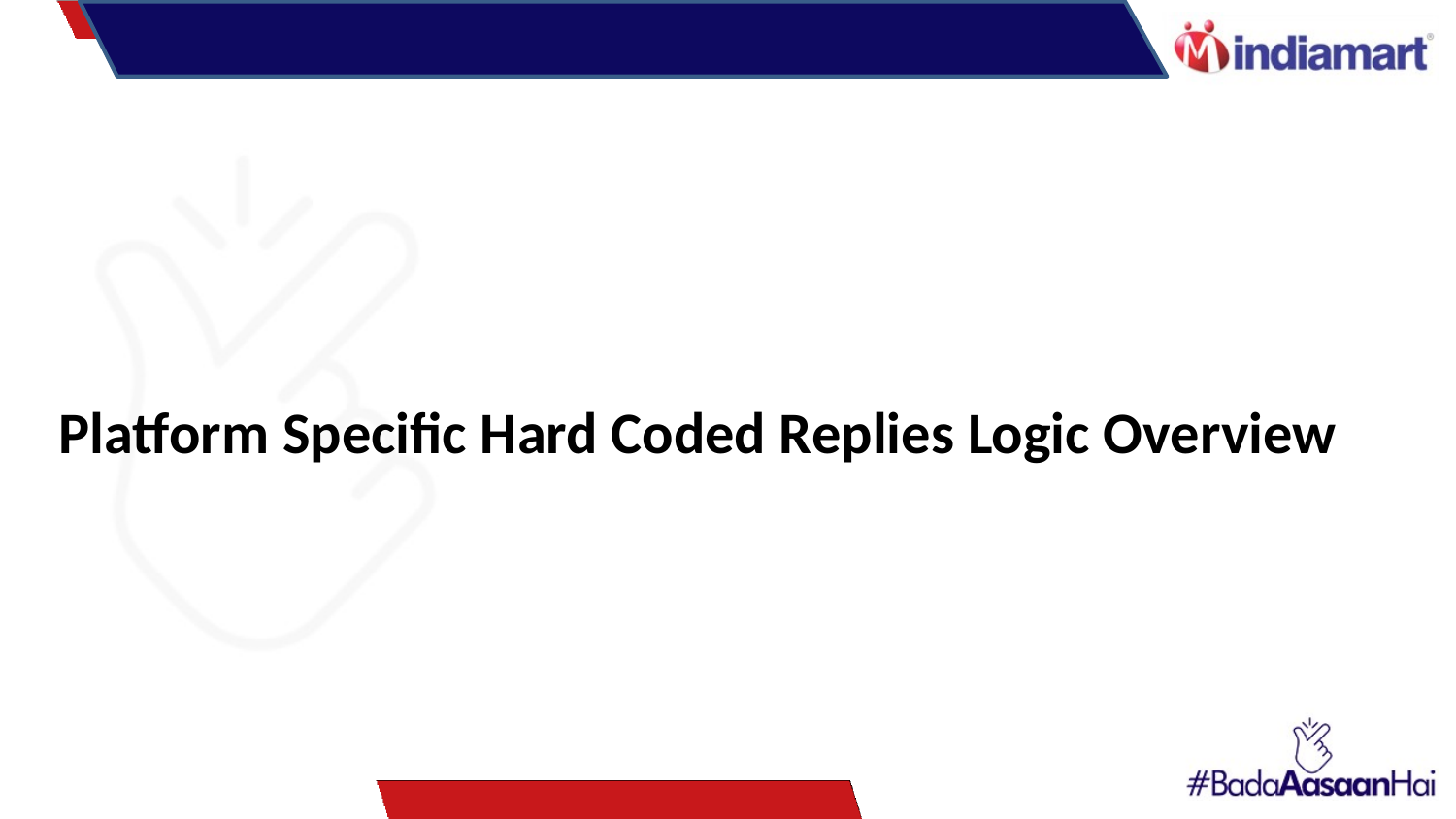

Platform Specific Hard Coded Replies Logic Overview